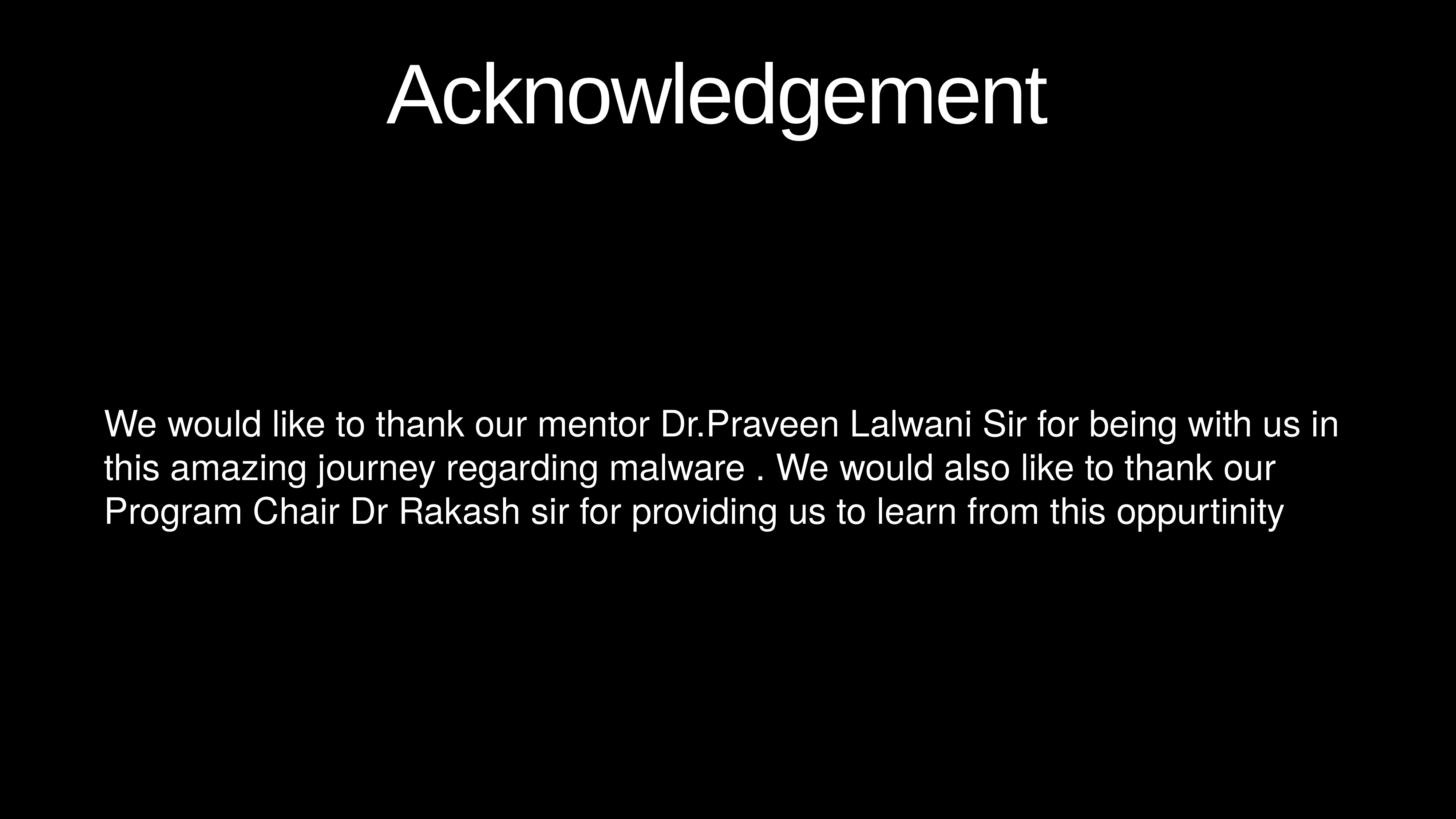

# Acknowledgement
We would like to thank our mentor Dr.Praveen Lalwani Sir for being with us in this amazing journey regarding malware . We would also like to thank our Program Chair Dr Rakash sir for providing us to learn from this oppurtinity